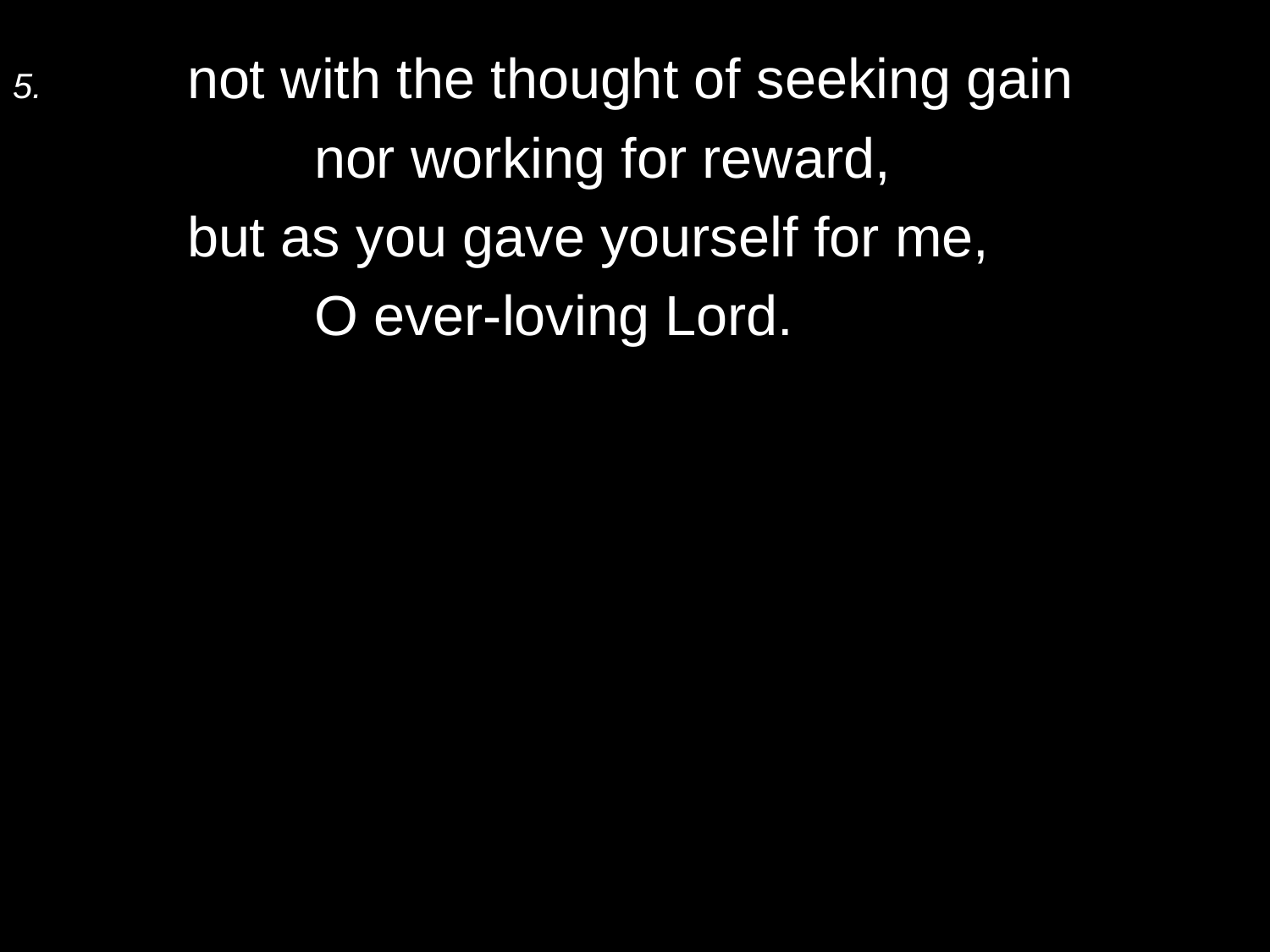

5.	not with the thought of seeking gain
		nor working for reward,
	but as you gave yourself for me,
		O ever-loving Lord.